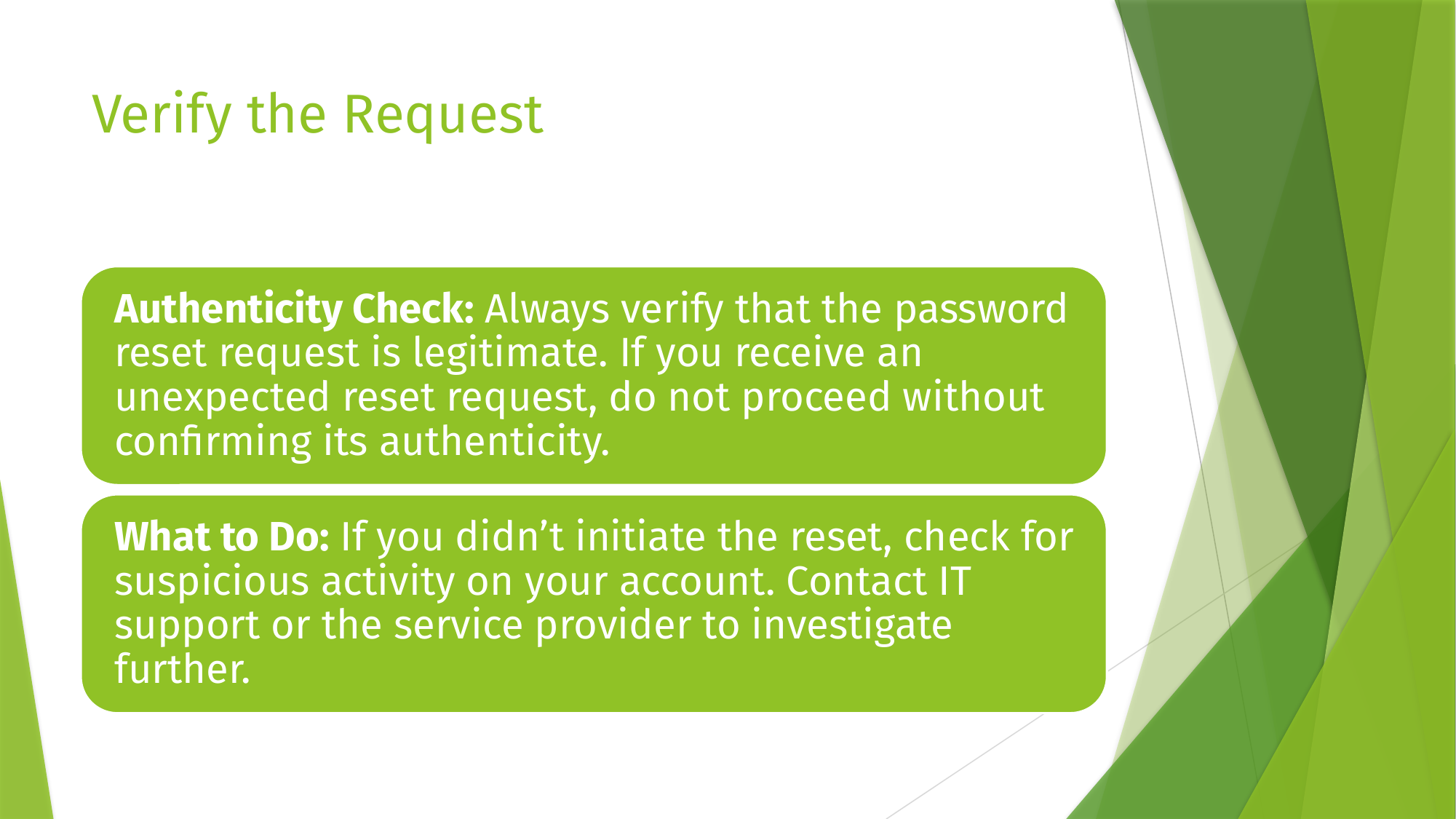

# Verify the Request
Authenticity Check: Always verify that the password reset request is legitimate. If you receive an unexpected reset request, do not proceed without confirming its authenticity.
What to Do: If you didn’t initiate the reset, check for suspicious activity on your account. Contact IT support or the service provider to investigate further.